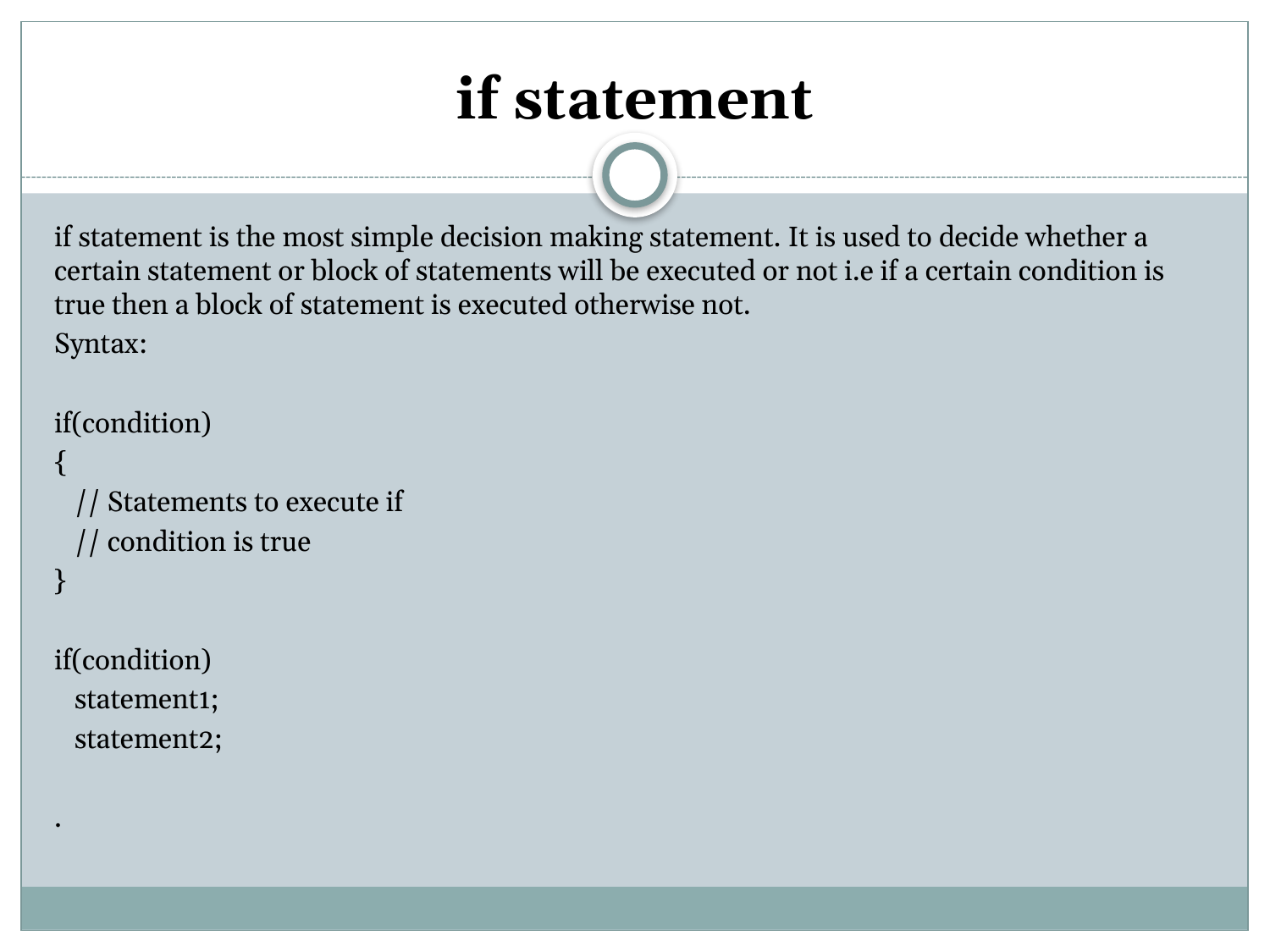

# if statement
if statement is the most simple decision making statement. It is used to decide whether a certain statement or block of statements will be executed or not i.e if a certain condition is true then a block of statement is executed otherwise not.
Syntax:

if(condition)
{
   // Statements to execute if
   // condition is true
}

if(condition)
   statement1;
   statement2;

.